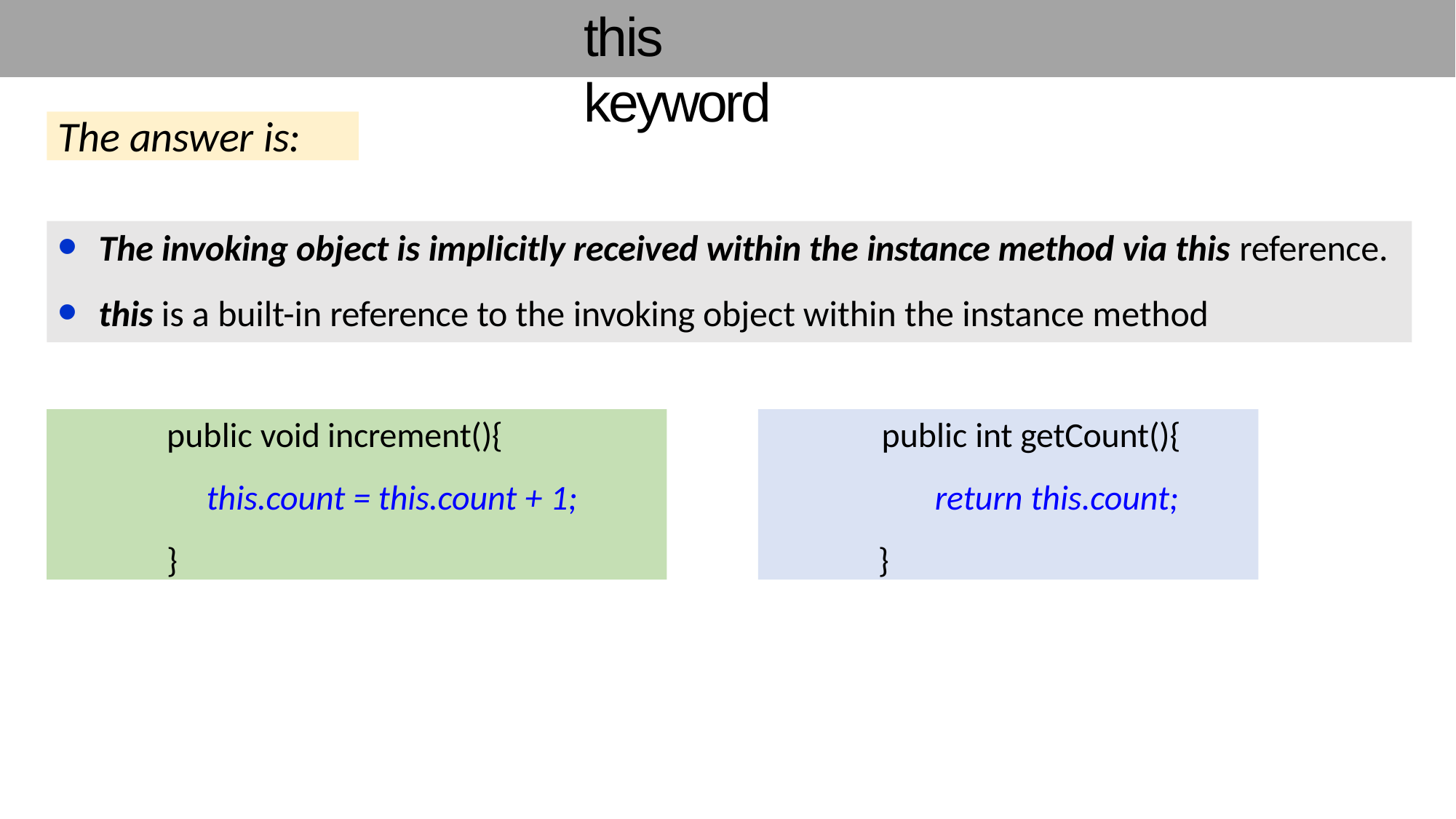

# this	keyword
The answer is:

The invoking object is implicitly received within the instance method via this reference.
this is a built-in reference to the invoking object within the instance method
public void increment(){
this.count = this.count + 1;
}
public int getCount(){
return this.count;
}